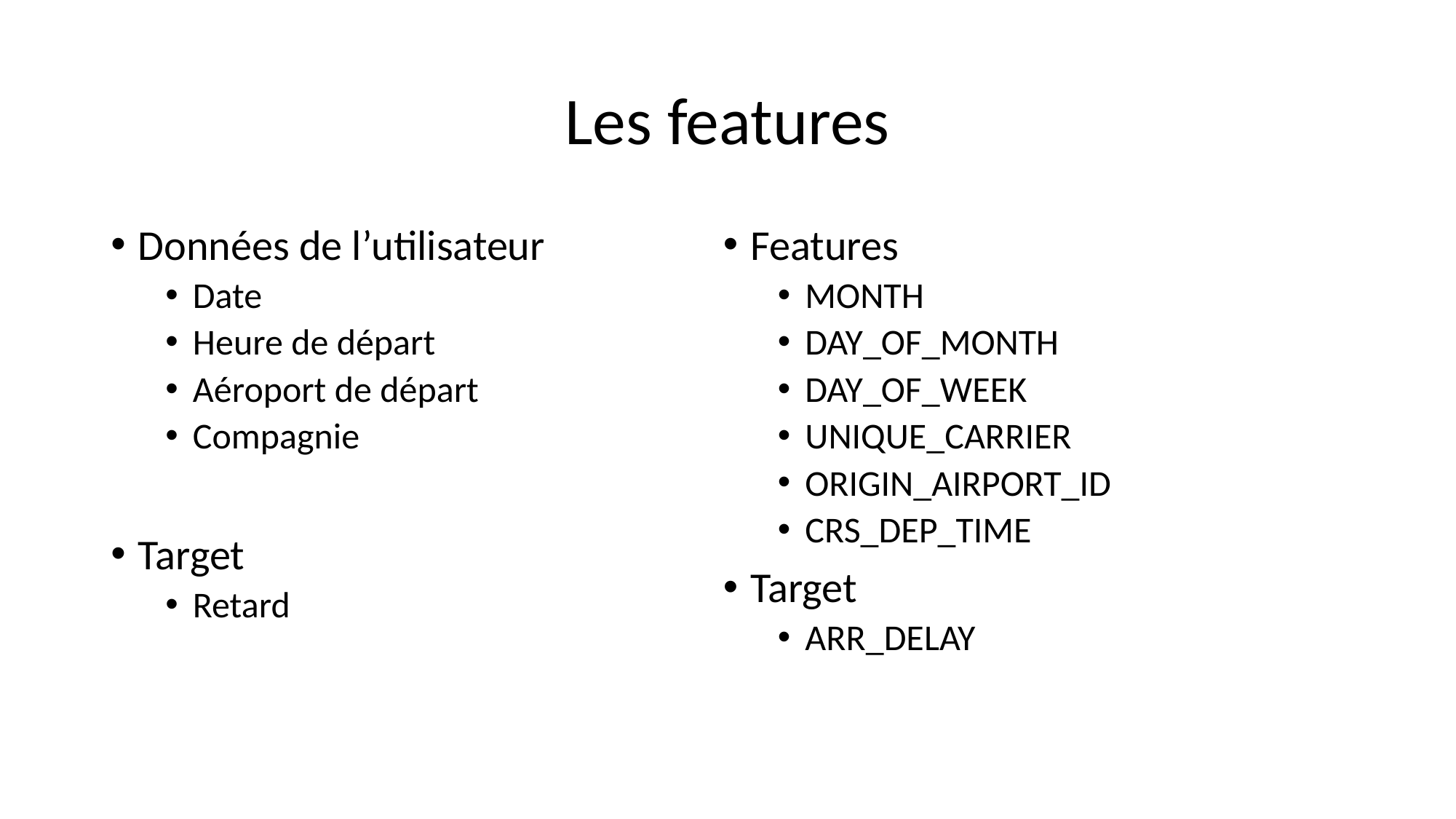

# Les features

Données de l’utilisateur
Date
Heure de départ
Aéroport de départ
Compagnie

Target
Retard

Features
MONTH
DAY_OF_MONTH
DAY_OF_WEEK
UNIQUE_CARRIER
ORIGIN_AIRPORT_ID
CRS_DEP_TIME
Target
ARR_DELAY